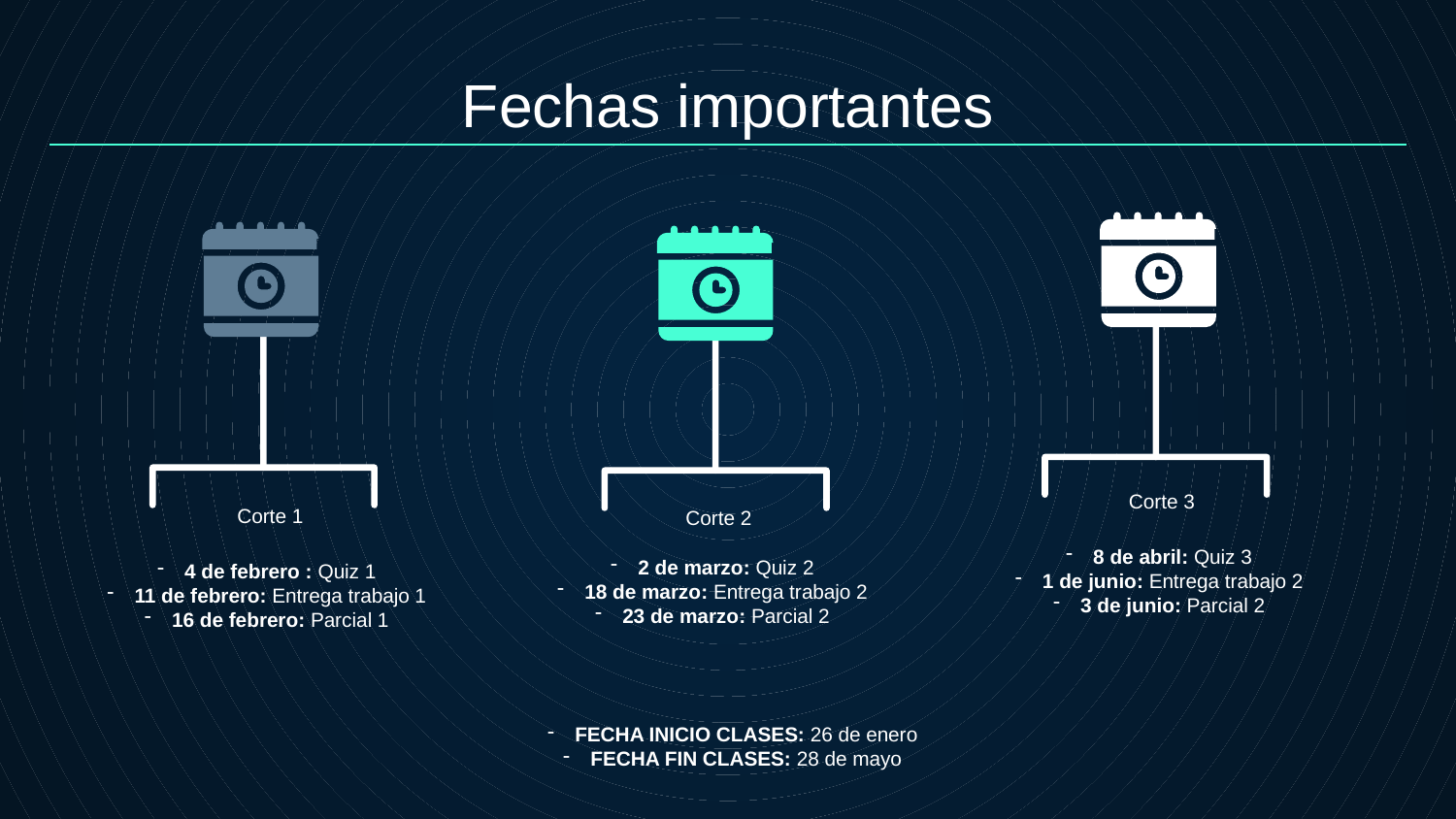

Fechas importantes

Corte 3
Corte 1
Corte 2
8 de abril: Quiz 3
1 de junio: Entrega trabajo 2
3 de junio: Parcial 2

2 de marzo: Quiz 2
18 de marzo: Entrega trabajo 2
23 de marzo: Parcial 2

4 de febrero : Quiz 1
11 de febrero: Entrega trabajo 1
16 de febrero: Parcial 1

FECHA INICIO CLASES: 26 de enero
FECHA FIN CLASES: 28 de mayo